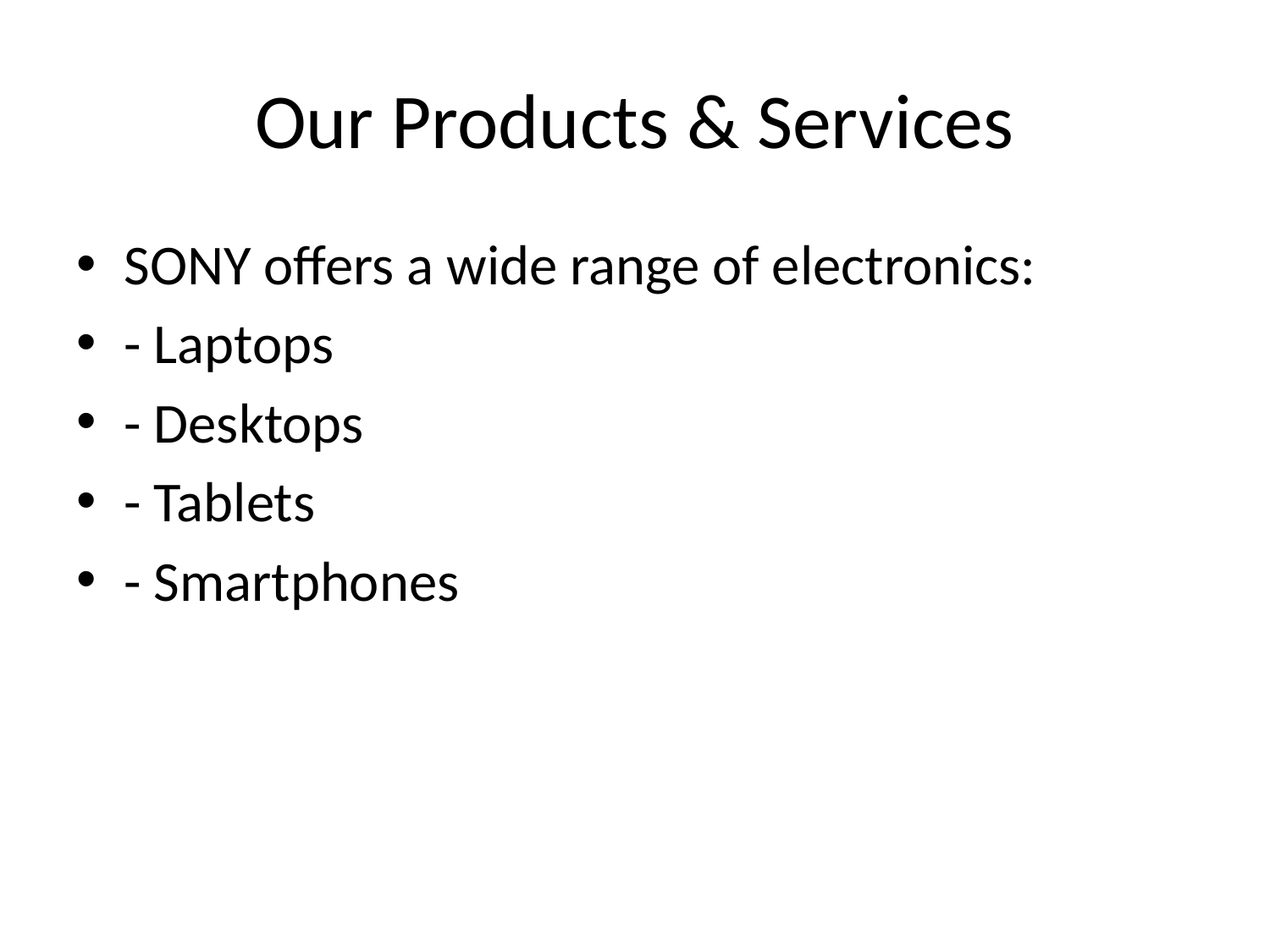

# Our Products & Services
SONY offers a wide range of electronics:
- Laptops
- Desktops
- Tablets
- Smartphones